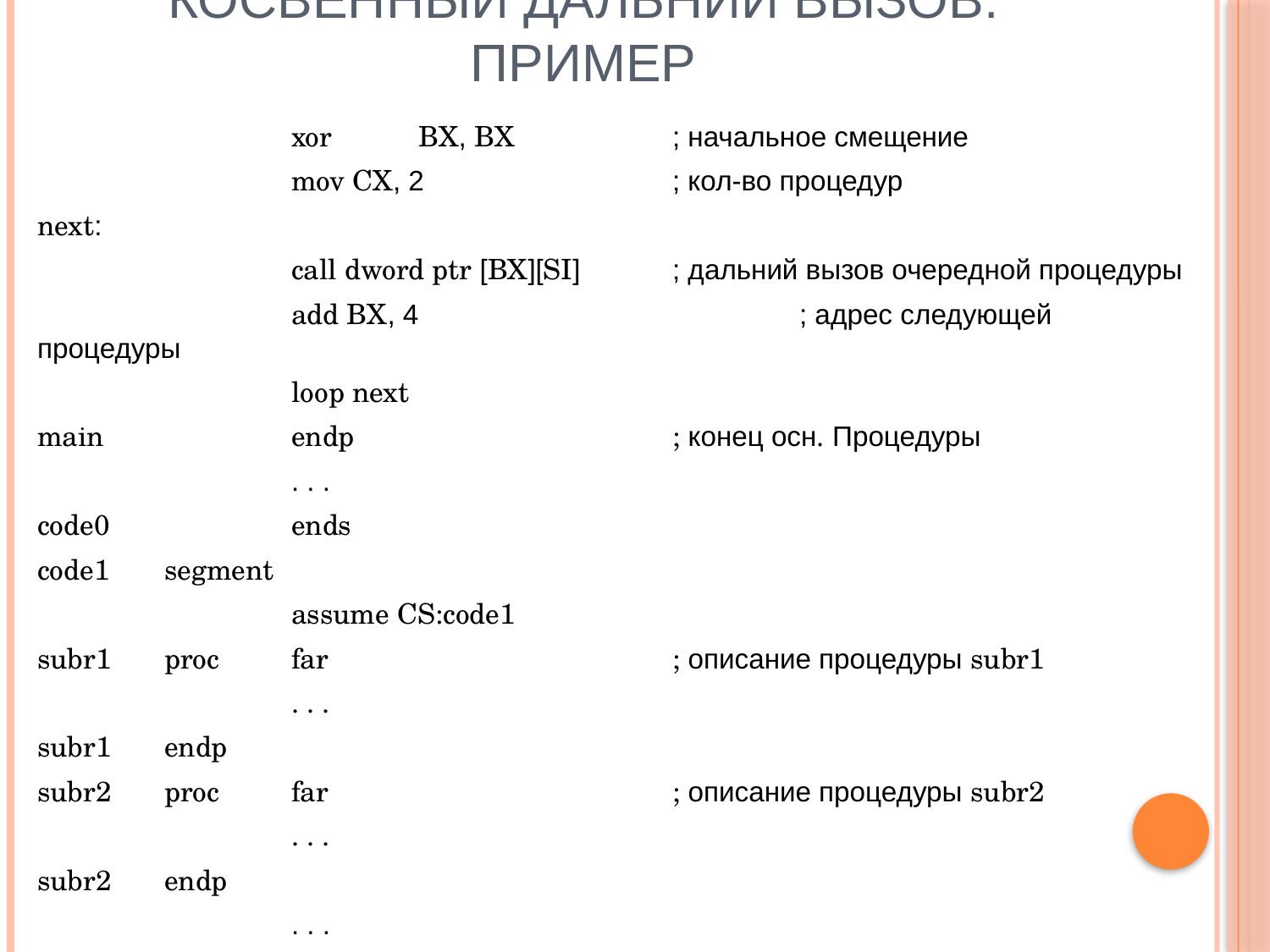

# Косвенный дальний вызов. Пример
		xor	BX, BX		; начальное смещение
		mov CX, 2		; кол-во процедур
next:
		call dword ptr [BX][SI]	; дальний вызов очередной процедуры
		add BX, 4			; адрес следующей процедуры
		loop next
main		endp			; конец осн. Процедуры
		. . .
code0		ends
code1	segment
		assume CS:code1
subr1	proc 	far			; описание процедуры subr1
		. . .
subr1	endp
subr2	proc	far			; описание процедуры subr2
		. . .
subr2	endp
		. . .
code1	ends